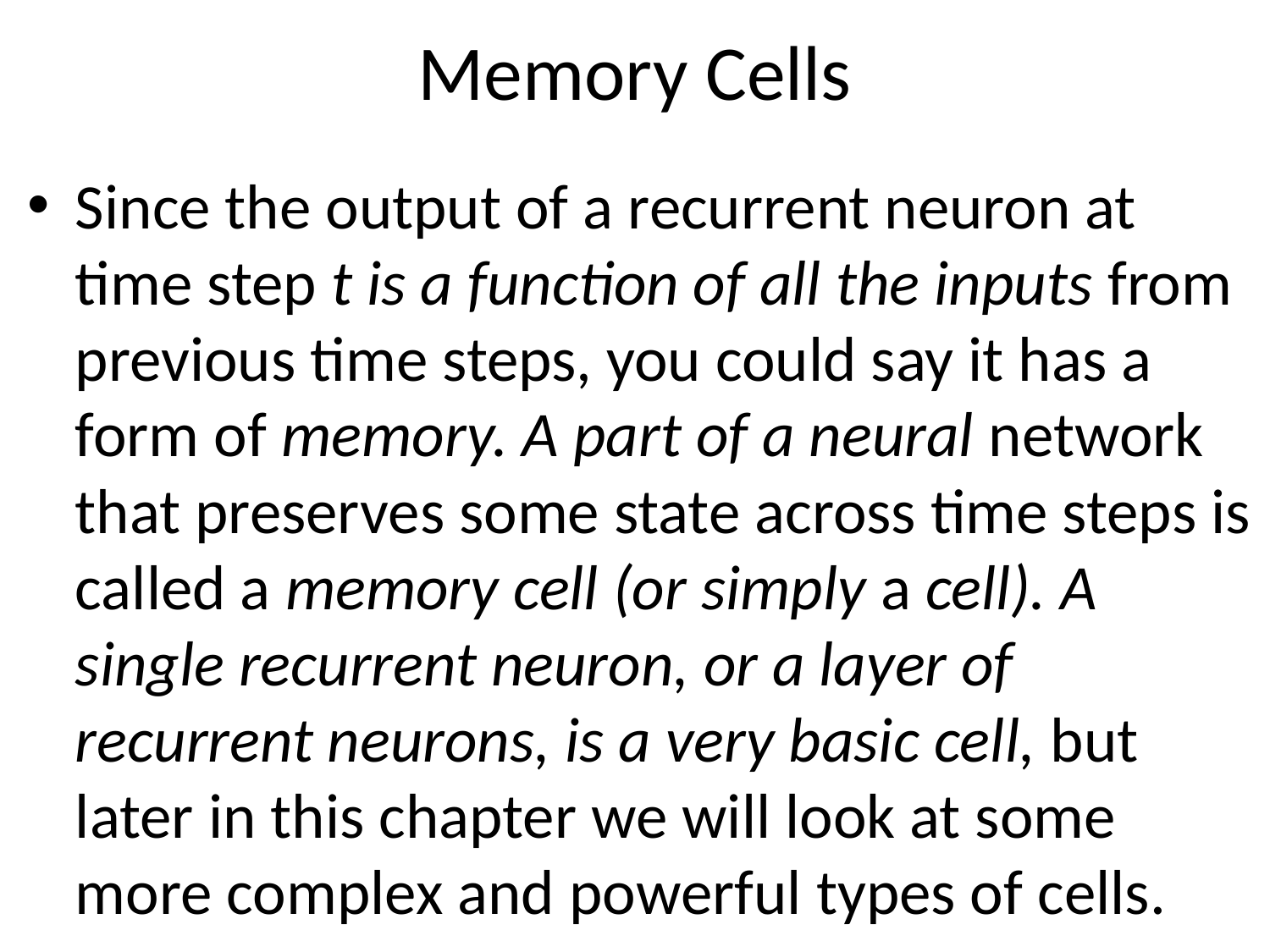

# Memory Cells
Since the output of a recurrent neuron at time step t is a function of all the inputs from previous time steps, you could say it has a form of memory. A part of a neural network that preserves some state across time steps is called a memory cell (or simply a cell). A single recurrent neuron, or a layer of recurrent neurons, is a very basic cell, but later in this chapter we will look at some more complex and powerful types of cells.